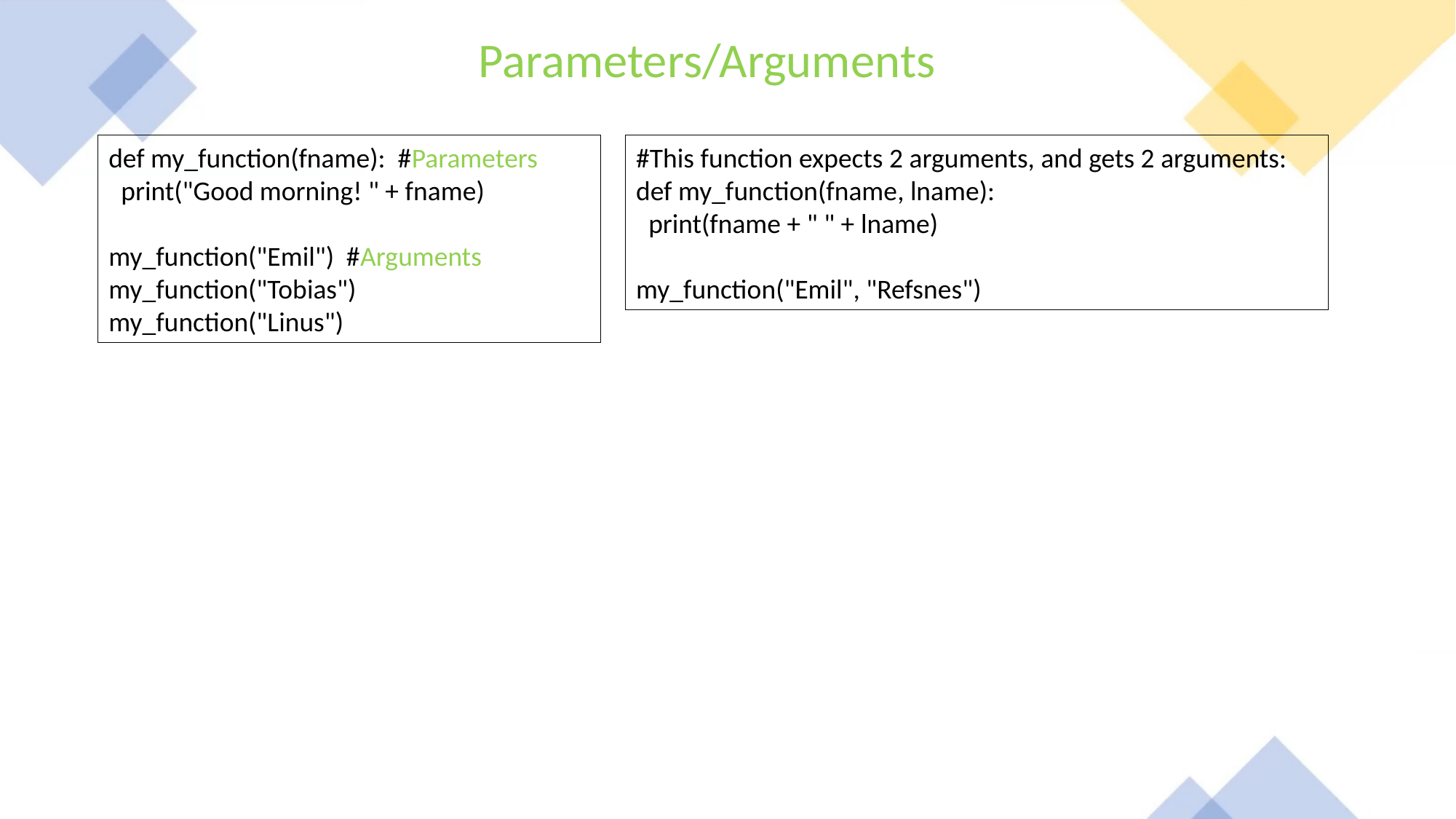

Parameters/Arguments
def my_function(fname):  #Parameters
  print("Good morning! " + fname)

my_function("Emil")  #Arguments
my_function("Tobias")
my_function("Linus")
#This function expects 2 arguments, and gets 2 arguments:
def my_function(fname, lname):
  print(fname + " " + lname)

my_function("Emil", "Refsnes")